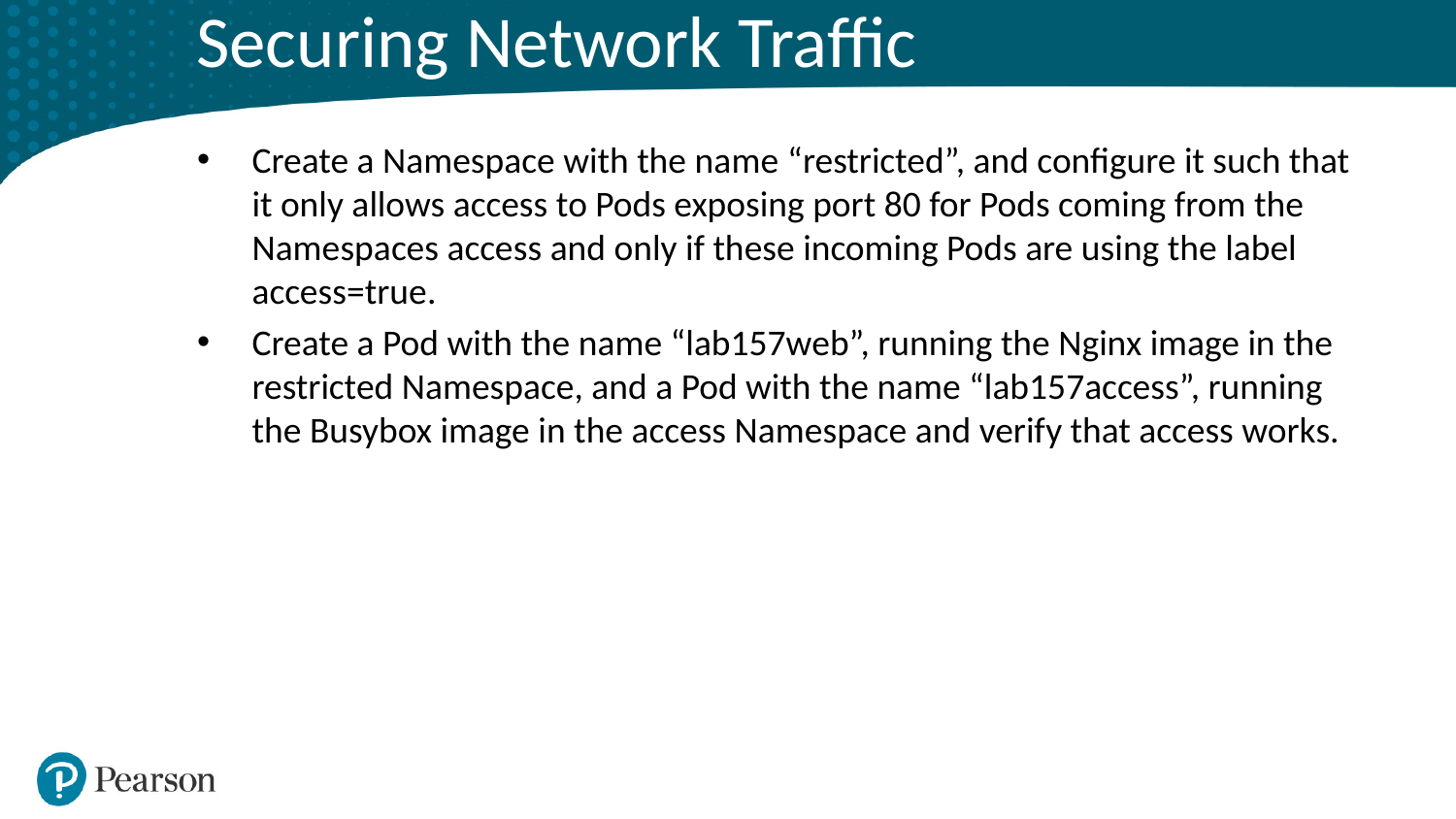

# Securing Network Traffic
Create a Namespace with the name “restricted”, and configure it such that it only allows access to Pods exposing port 80 for Pods coming from the Namespaces access and only if these incoming Pods are using the label access=true.
Create a Pod with the name “lab157web”, running the Nginx image in the restricted Namespace, and a Pod with the name “lab157access”, running the Busybox image in the access Namespace and verify that access works.